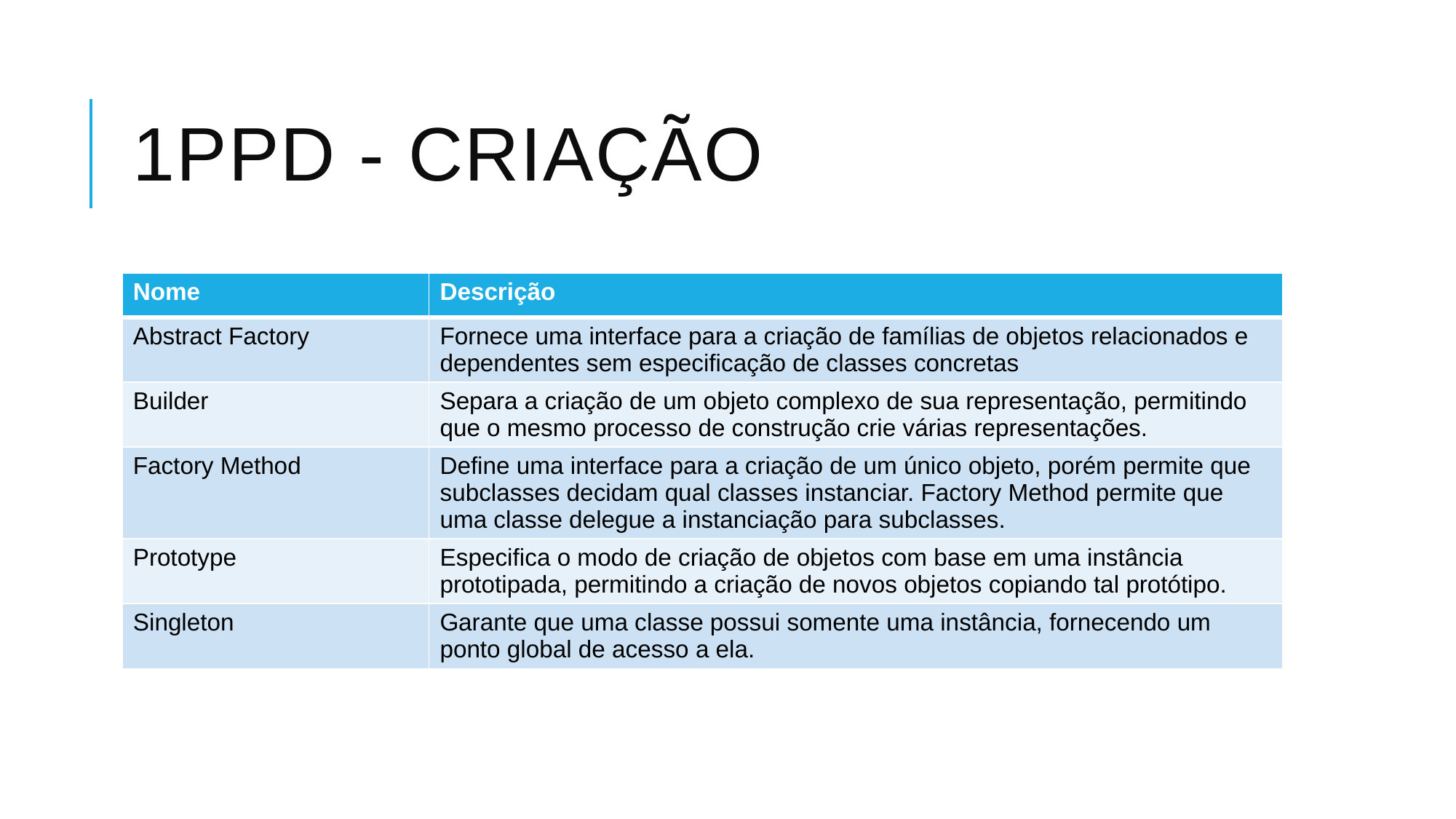

# 1ppd - Criação
| Nome | Descrição |
| --- | --- |
| Abstract Factory | Fornece uma interface para a criação de famílias de objetos relacionados e dependentes sem especificação de classes concretas |
| Builder | Separa a criação de um objeto complexo de sua representação, permitindo que o mesmo processo de construção crie várias representações. |
| Factory Method | Define uma interface para a criação de um único objeto, porém permite que subclasses decidam qual classes instanciar. Factory Method permite que uma classe delegue a instanciação para subclasses. |
| Prototype | Especifica o modo de criação de objetos com base em uma instância prototipada, permitindo a criação de novos objetos copiando tal protótipo. |
| Singleton | Garante que uma classe possui somente uma instância, fornecendo um ponto global de acesso a ela. |